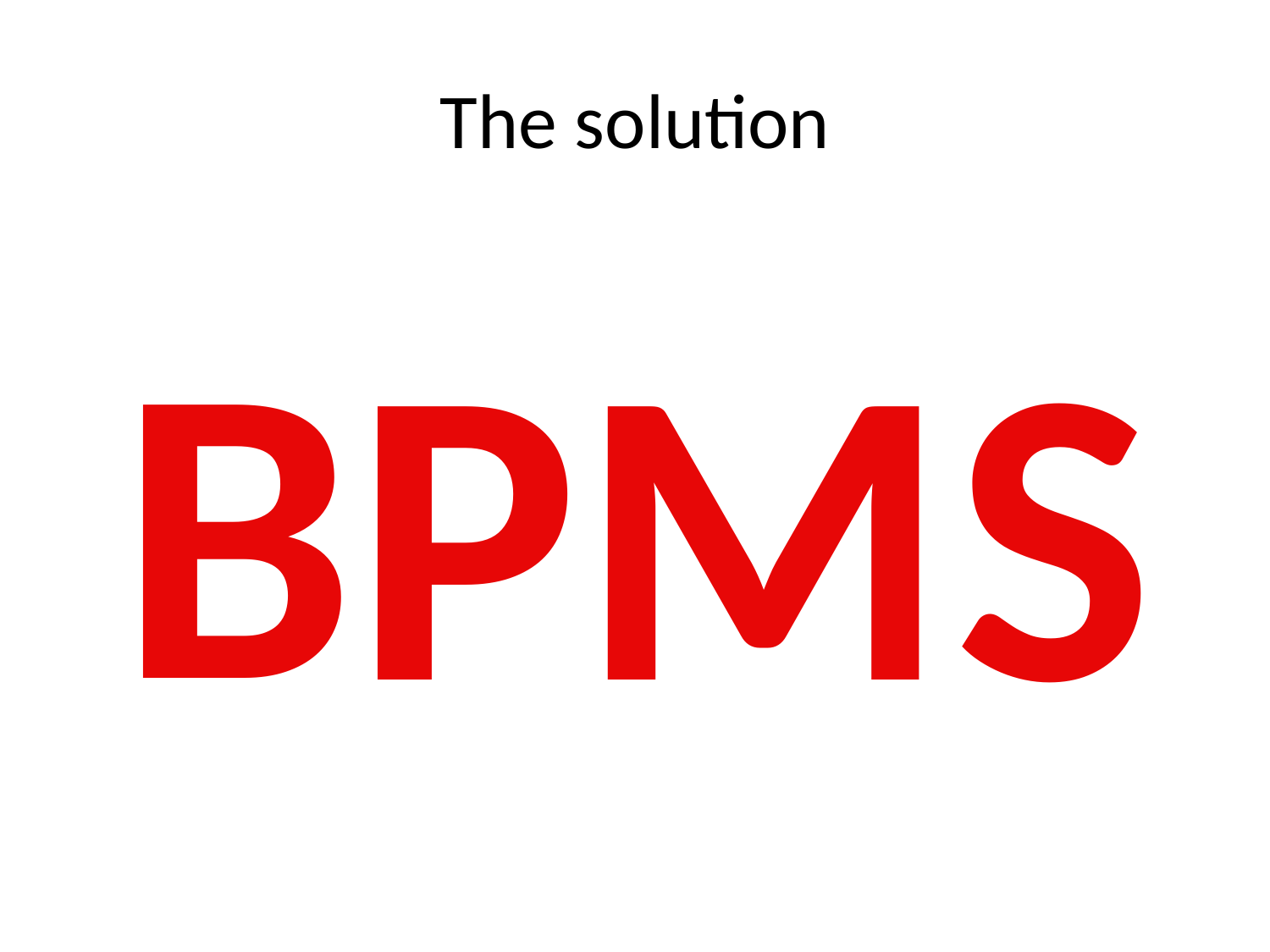

# The solution
B
P
M
S